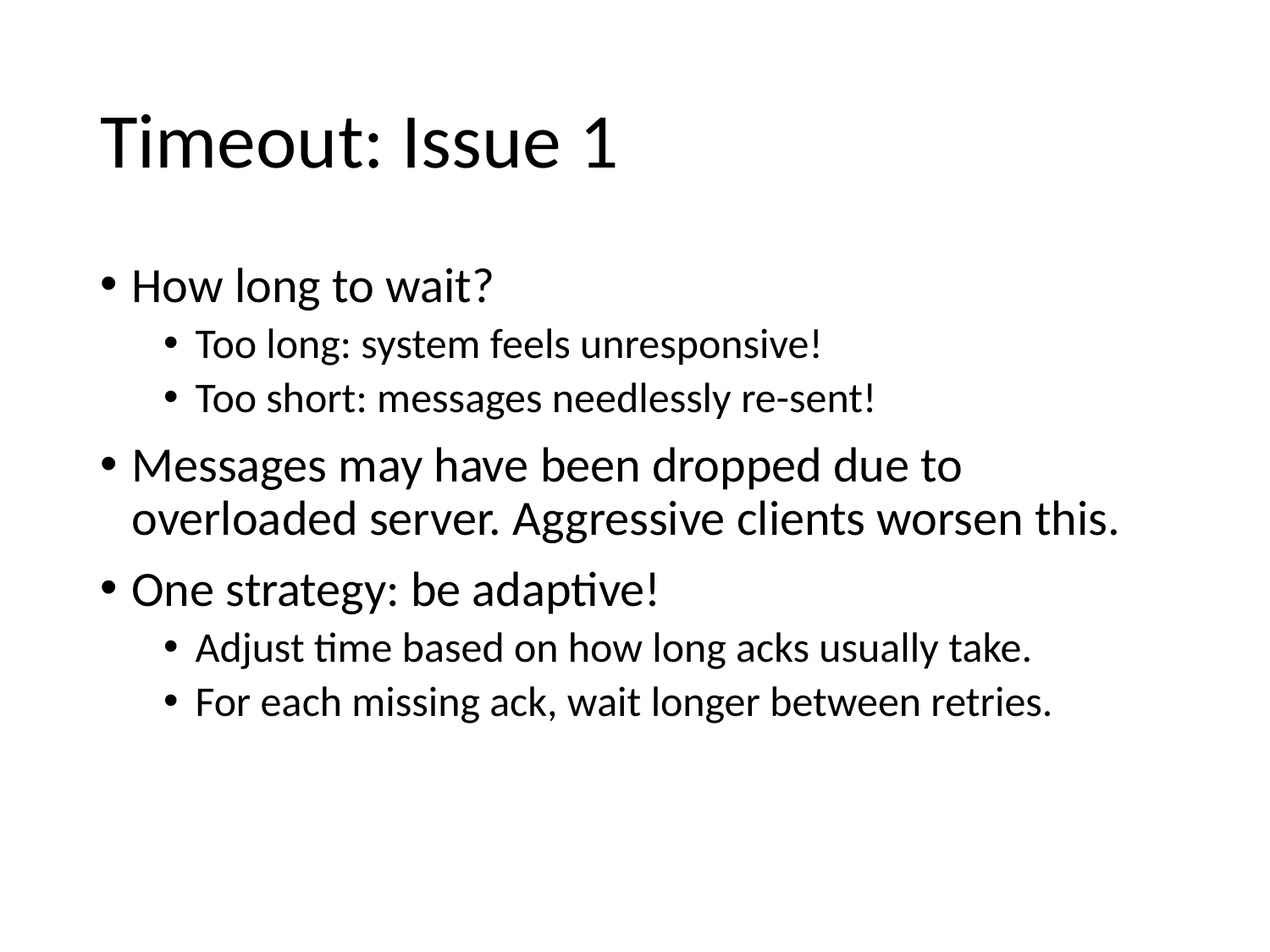

# Timeout: Issue 1
How long to wait?
Too long: system feels unresponsive!
Too short: messages needlessly re-sent!
Messages may have been dropped due to overloaded server. Aggressive clients worsen this.
One strategy: be adaptive!
Adjust time based on how long acks usually take.
For each missing ack, wait longer between retries.